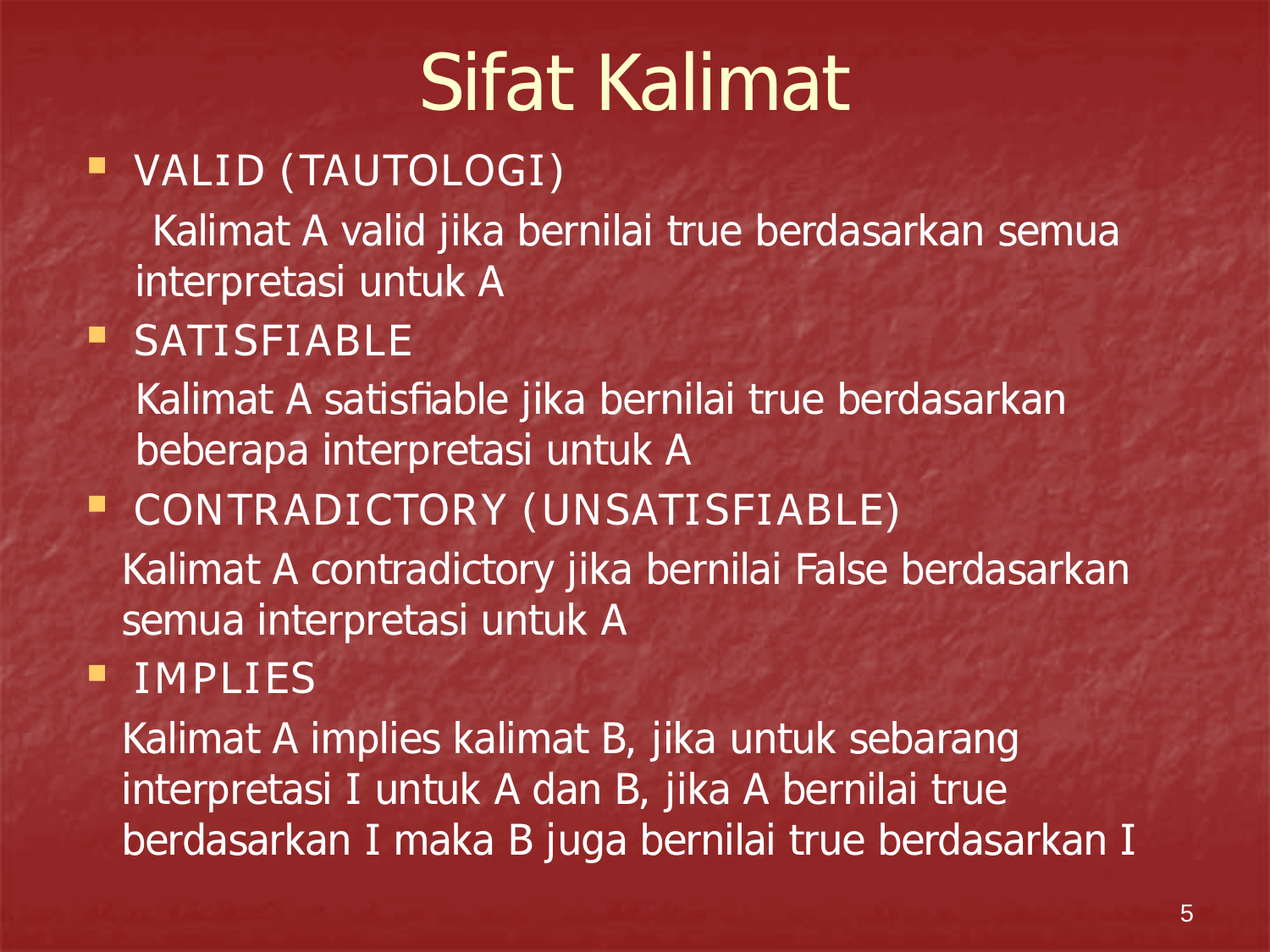

# Sifat Kalimat
VALID (TAUTOLOGI)
     Kalimat A valid jika bernilai true berdasarkan semua  interpretasi untuk A
SATISFIABLE
Kalimat A satisfiable jika bernilai true berdasarkan beberapa interpretasi untuk A
CONTRADICTORY (UNSATISFIABLE)
Kalimat A contradictory jika bernilai False berdasarkan semua interpretasi untuk A
IMPLIES
Kalimat A implies kalimat B, jika untuk sebarang interpretasi I untuk A dan B, jika A bernilai true berdasarkan I maka B juga bernilai true berdasarkan I
5